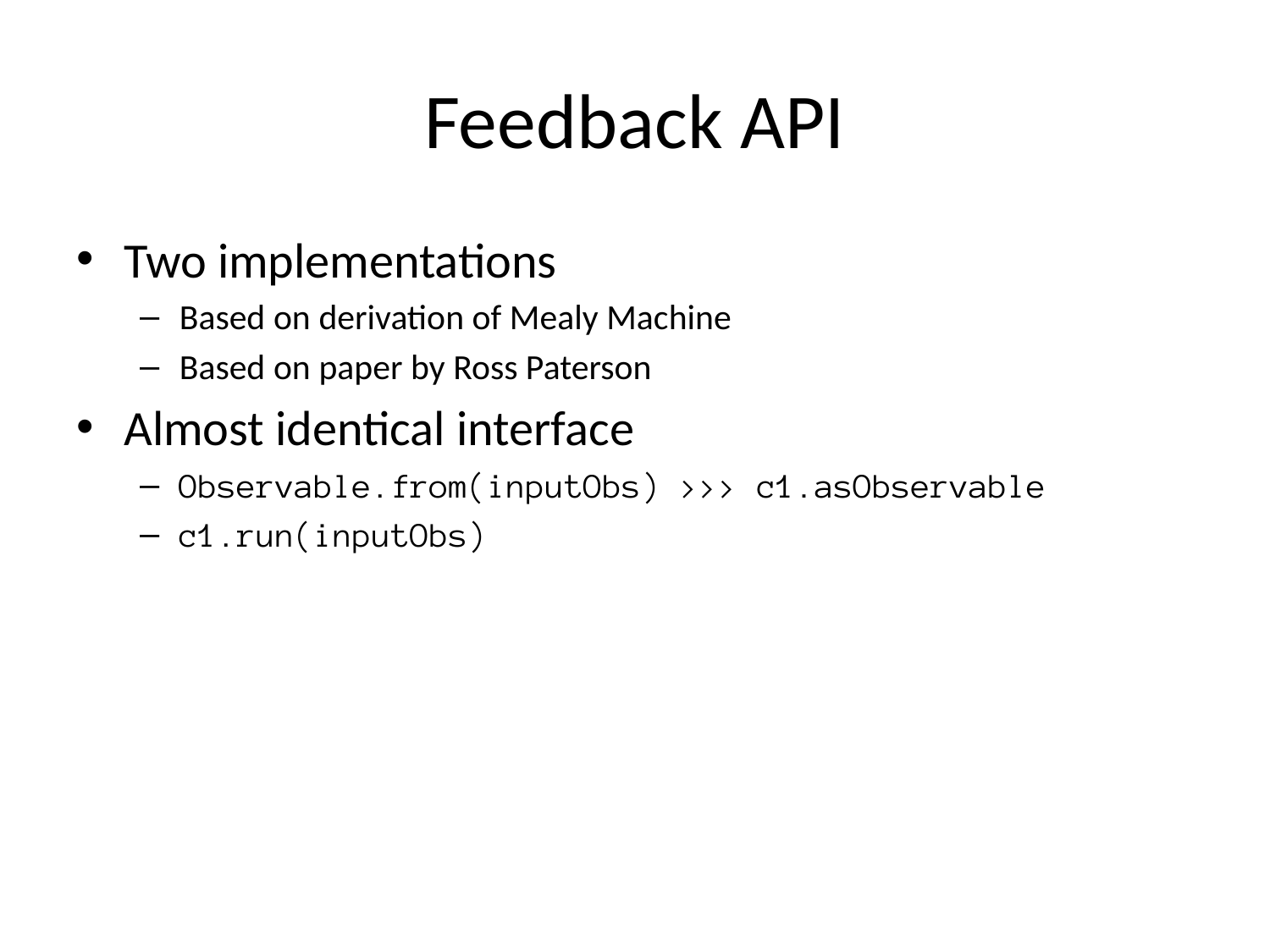

# Feedback API
Two implementations
Based on derivation of Mealy Machine
Based on paper by Ross Paterson
Almost identical interface
Observable.from(inputObs) >>> c1.asObservable
c1.run(inputObs)